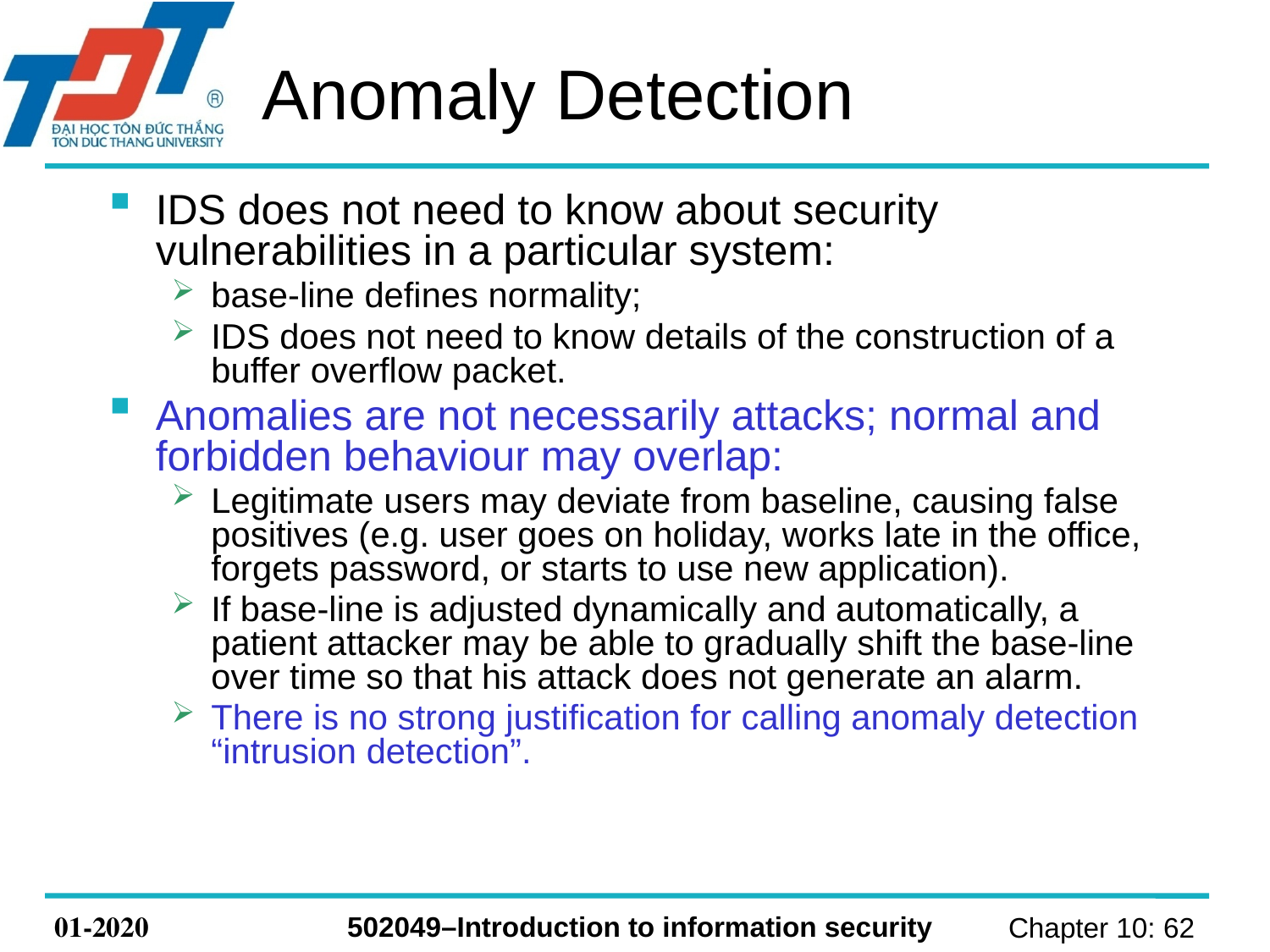

# Anomaly Detection
IDS does not need to know about security vulnerabilities in a particular system:
base-line defines normality;
IDS does not need to know details of the construction of a buffer overflow packet.
Anomalies are not necessarily attacks; normal and forbidden behaviour may overlap:
Legitimate users may deviate from baseline, causing false positives (e.g. user goes on holiday, works late in the office, forgets password, or starts to use new application).
If base-line is adjusted dynamically and automatically, a patient attacker may be able to gradually shift the base-line over time so that his attack does not generate an alarm.
There is no strong justification for calling anomaly detection “intrusion detection”.